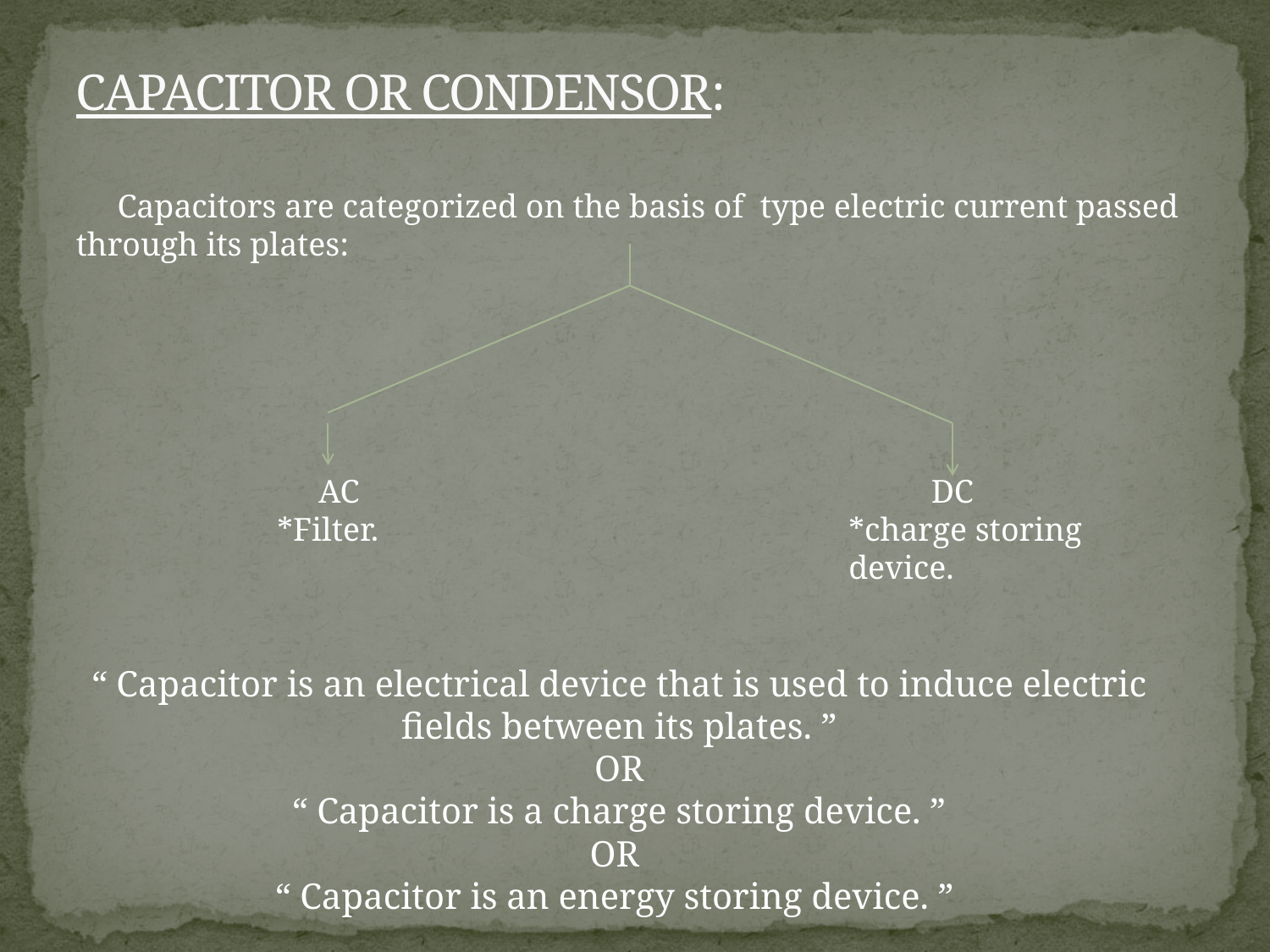

# CAPACITOR OR CONDENSOR:
     Capacitors are categorized on the basis of  type electric current passed through its plates:

     AC
*Filter.
          DC
*charge storing device.
“ Capacitor is an electrical device that is used to induce electric fields between its plates. ”
OR
“ Capacitor is a charge storing device. ”
OR
“ Capacitor is an energy storing device. ”